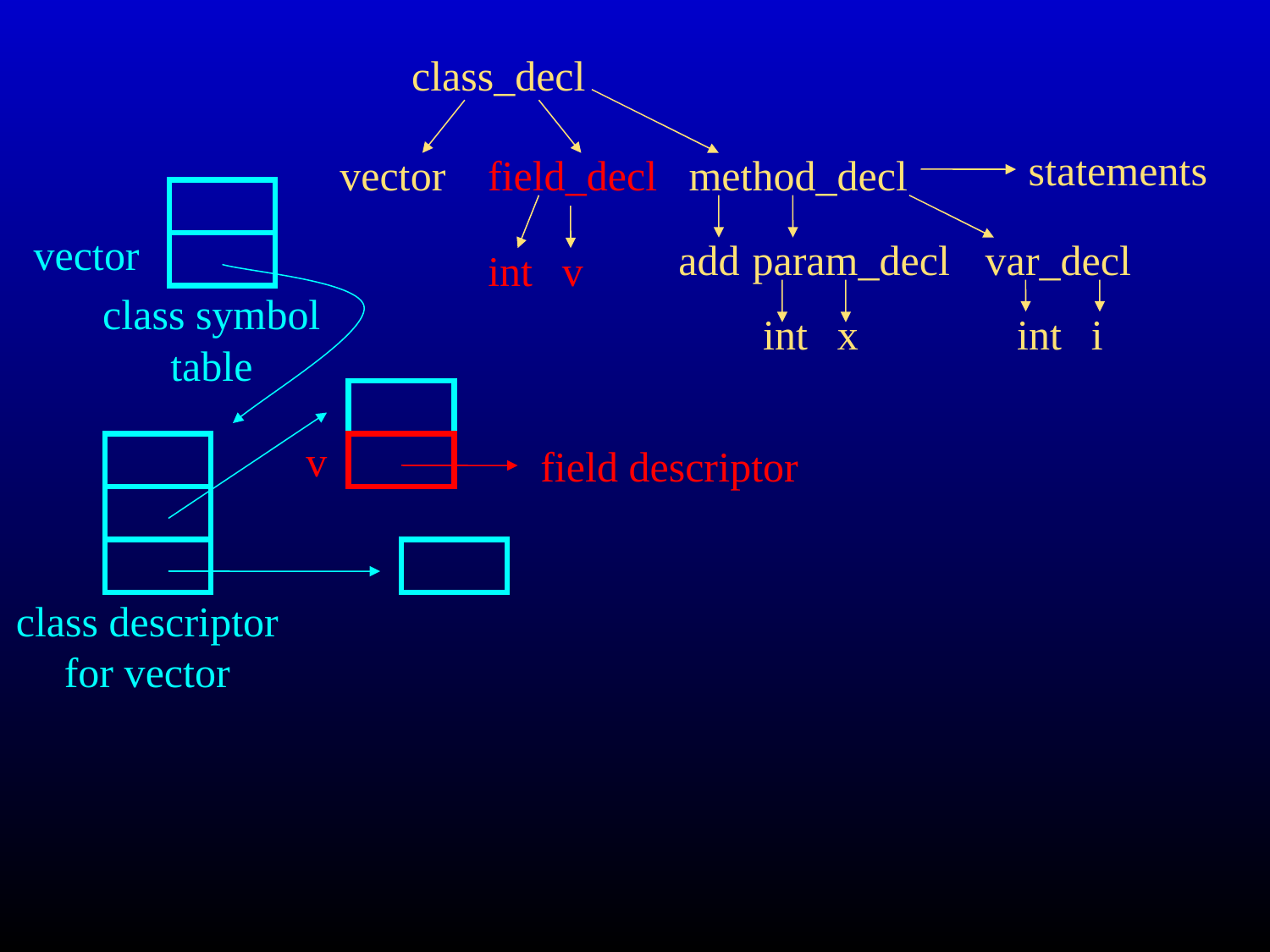

class_decl

statements
vector
field_decl
method_decl

vector
add
param_decl
var_decl

int
v

int
x
int
i
class symbol
table

v

field descriptor

class descriptor
for vector